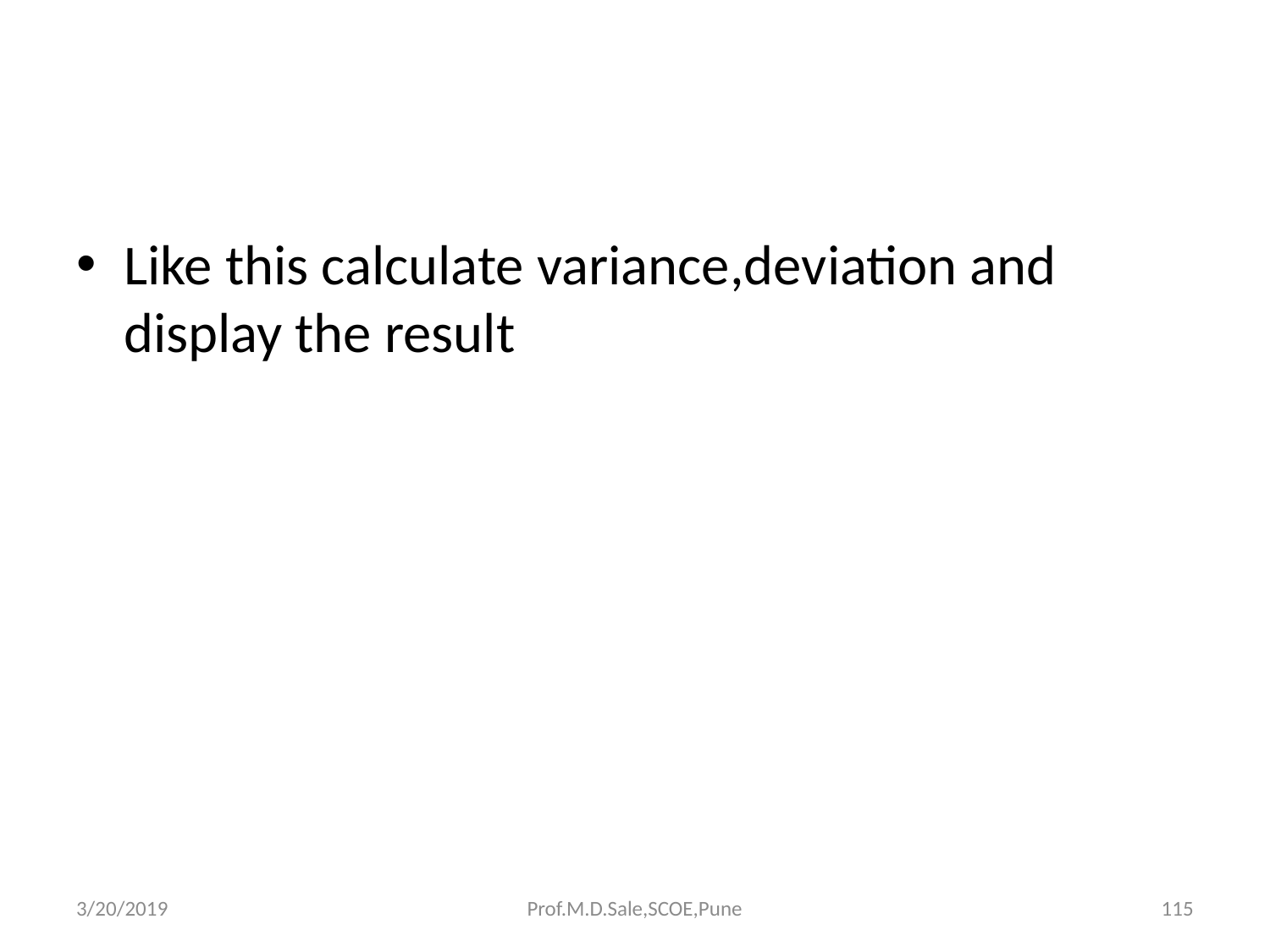

#
Like this calculate variance,deviation and display the result
3/20/2019
Prof.M.D.Sale,SCOE,Pune
115